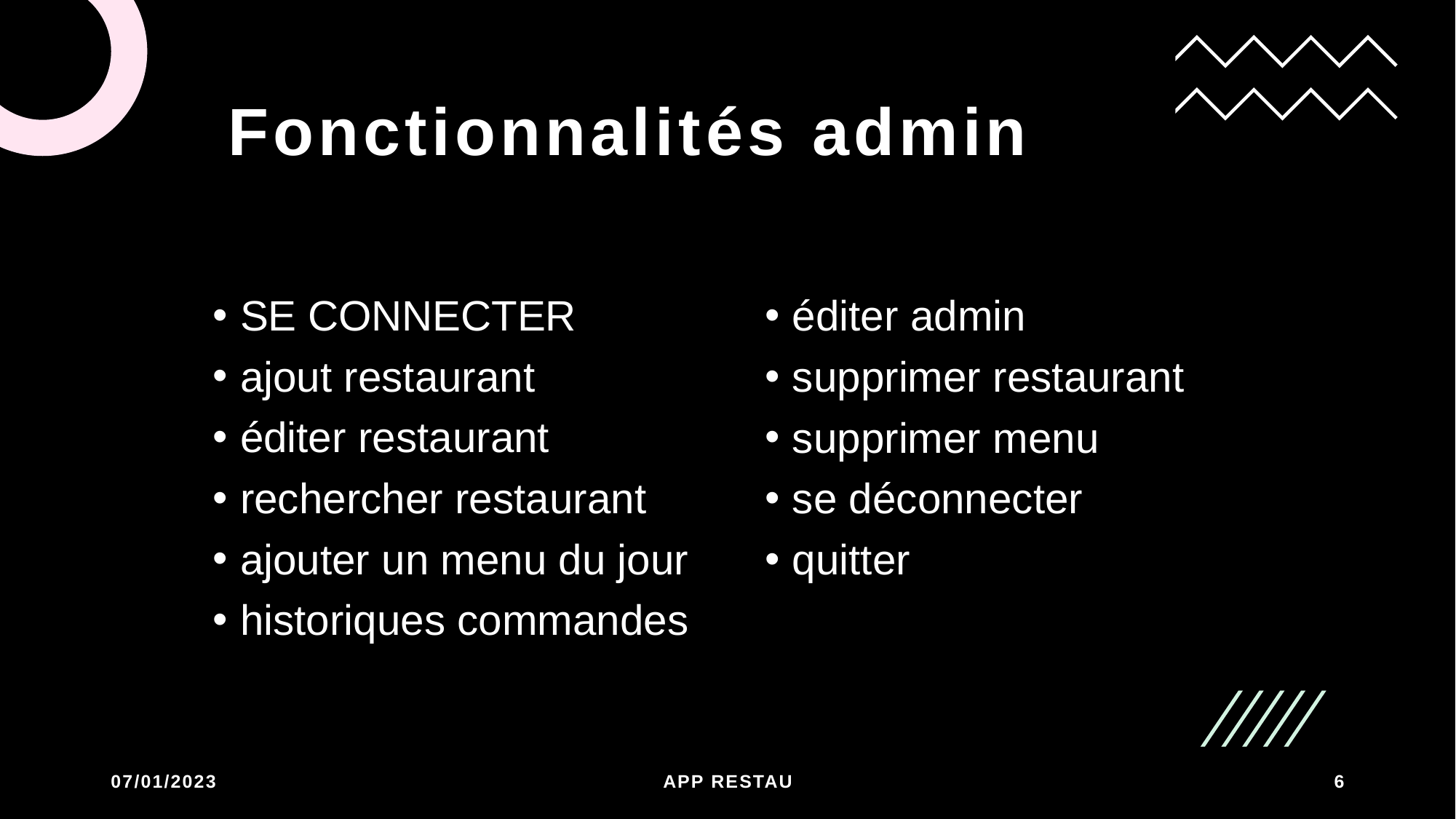

# Fonctionnalités admin
SE CONNECTER
ajout restaurant
éditer restaurant
rechercher restaurant
ajouter un menu du jour
historiques commandes

éditer admin
supprimer restaurant
supprimer menu
se déconnecter
quitter

07/01/2023
App restau
6